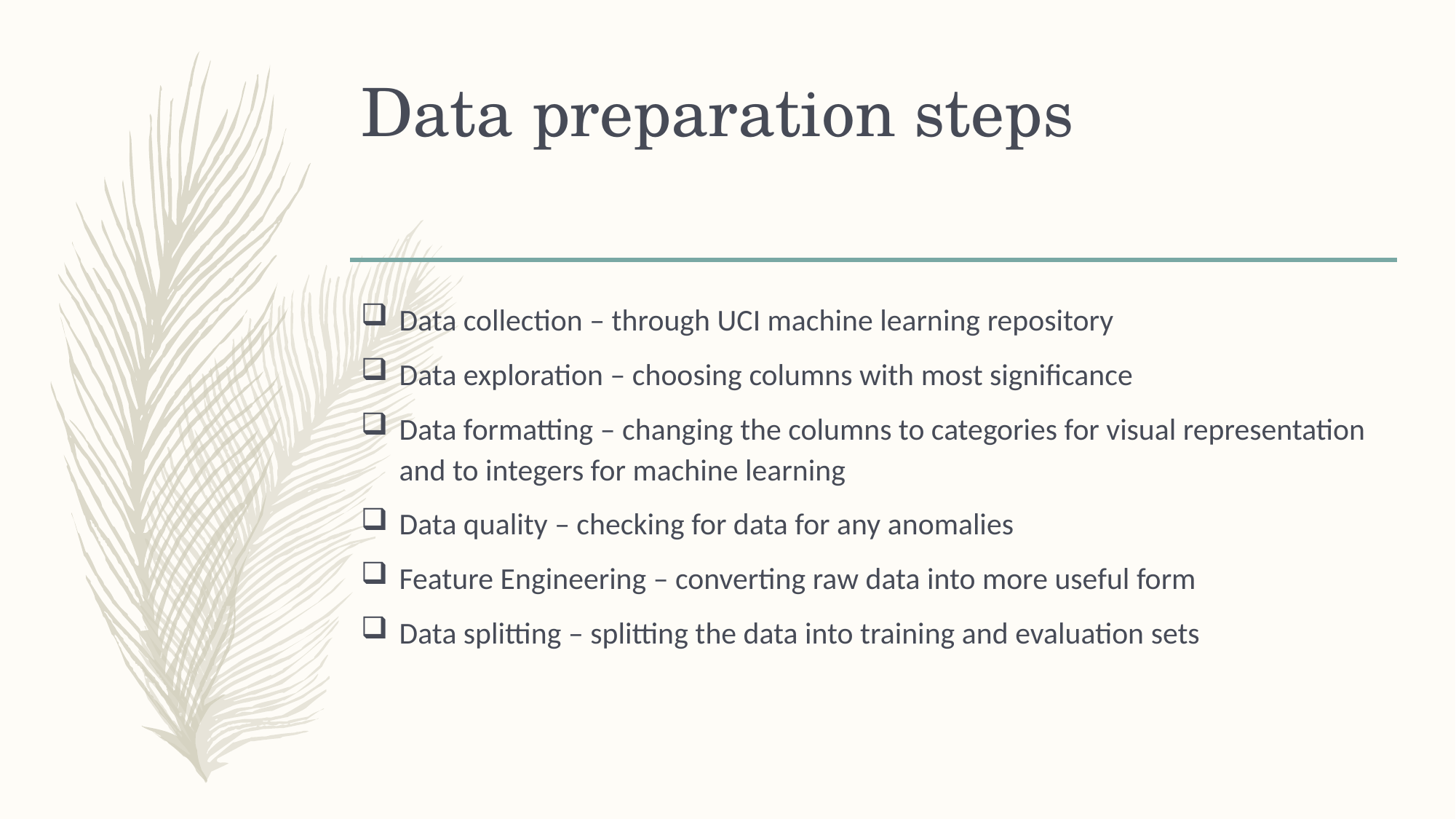

# Data preparation steps
Data collection – through UCI machine learning repository
Data exploration – choosing columns with most significance
Data formatting – changing the columns to categories for visual representation and to integers for machine learning
Data quality – checking for data for any anomalies
Feature Engineering – converting raw data into more useful form
Data splitting – splitting the data into training and evaluation sets